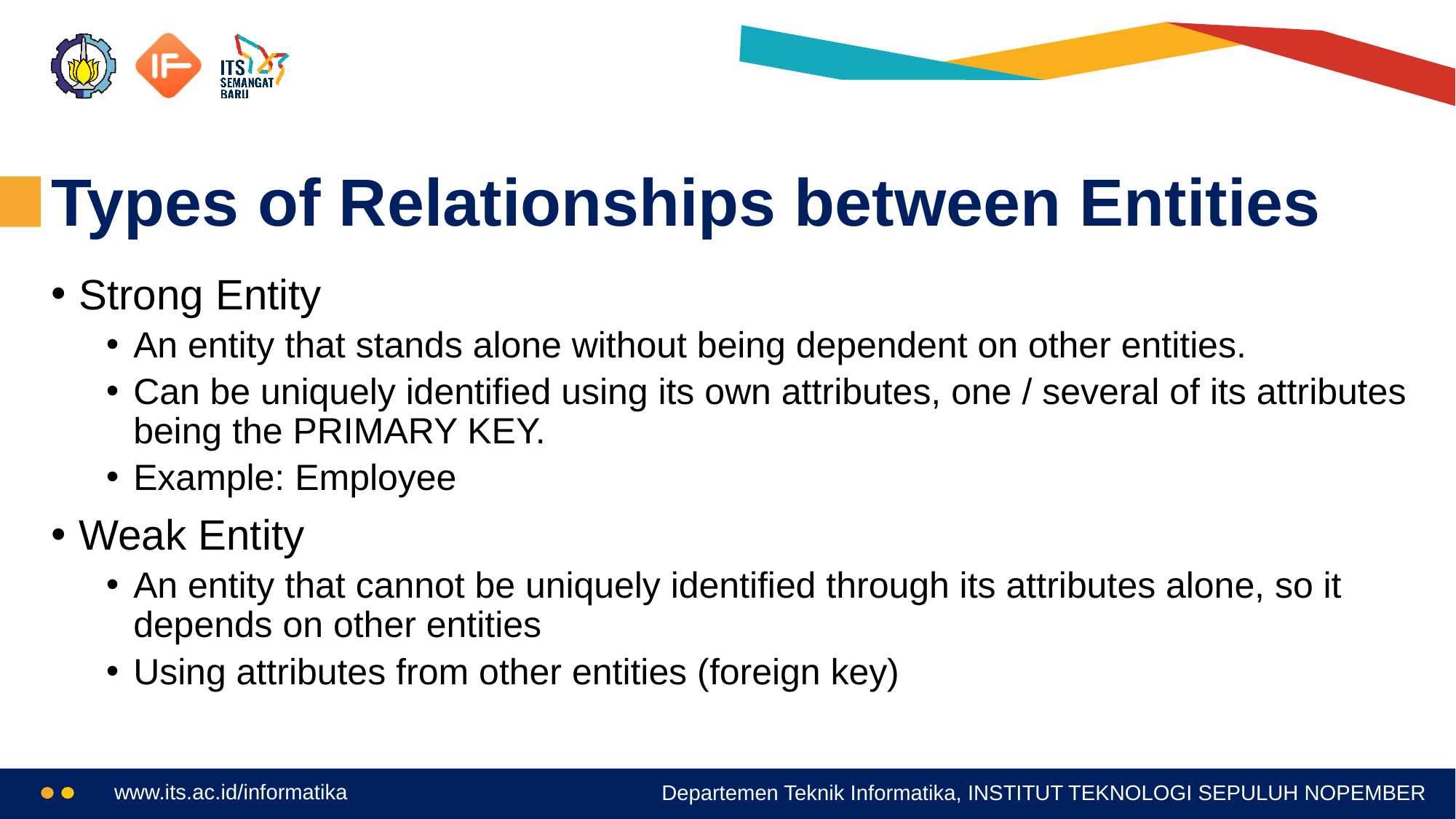

# Types of Relationships between Entities
Strong Entity
An entity that stands alone without being dependent on other entities.
Can be uniquely identified using its own attributes, one / several of its attributes being the PRIMARY KEY.
Example: Employee
Weak Entity
An entity that cannot be uniquely identified through its attributes alone, so it depends on other entities
Using attributes from other entities (foreign key)